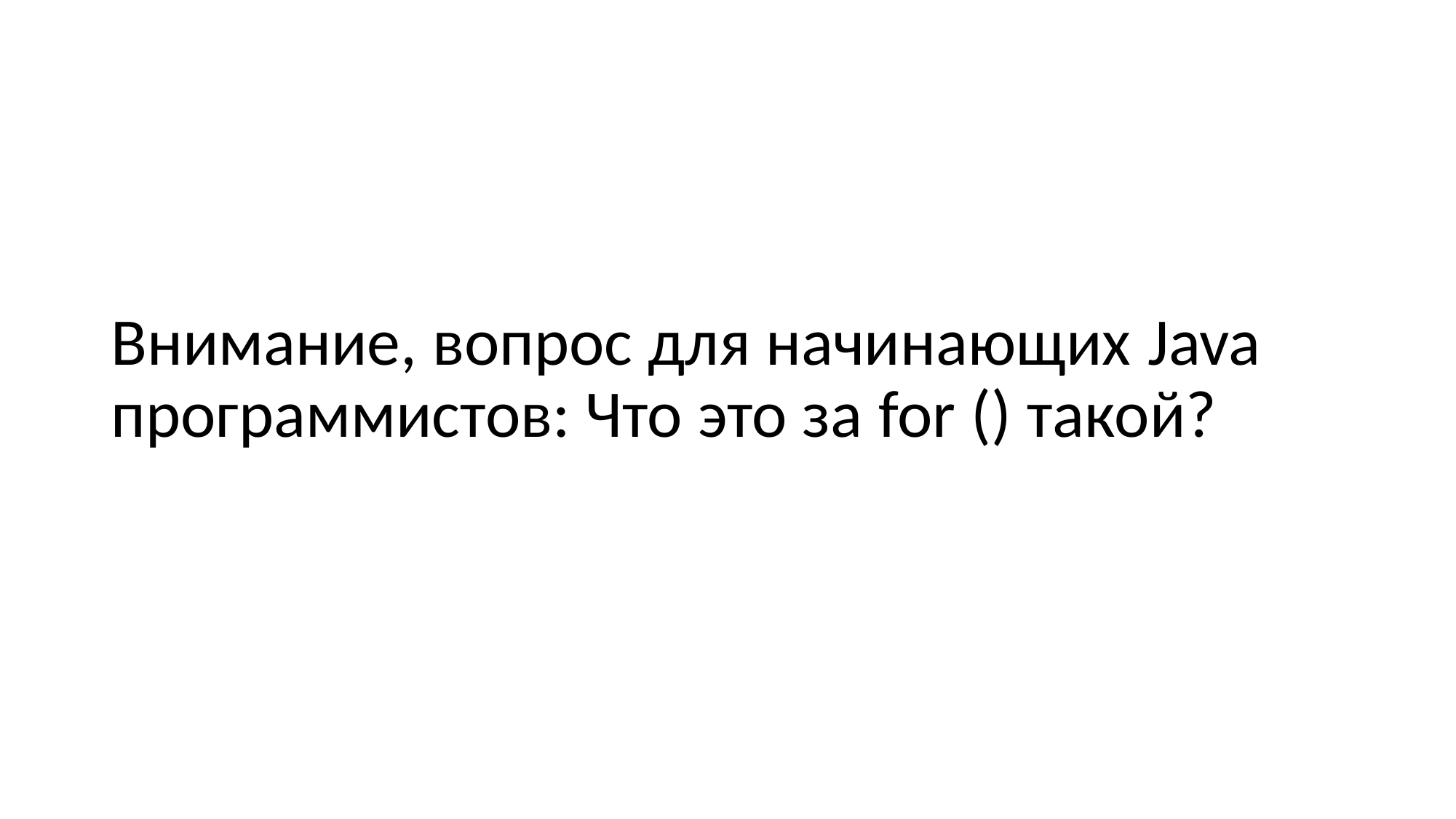

# Внимание, вопрос для начинающих Java программистов: Что это за for () такой?